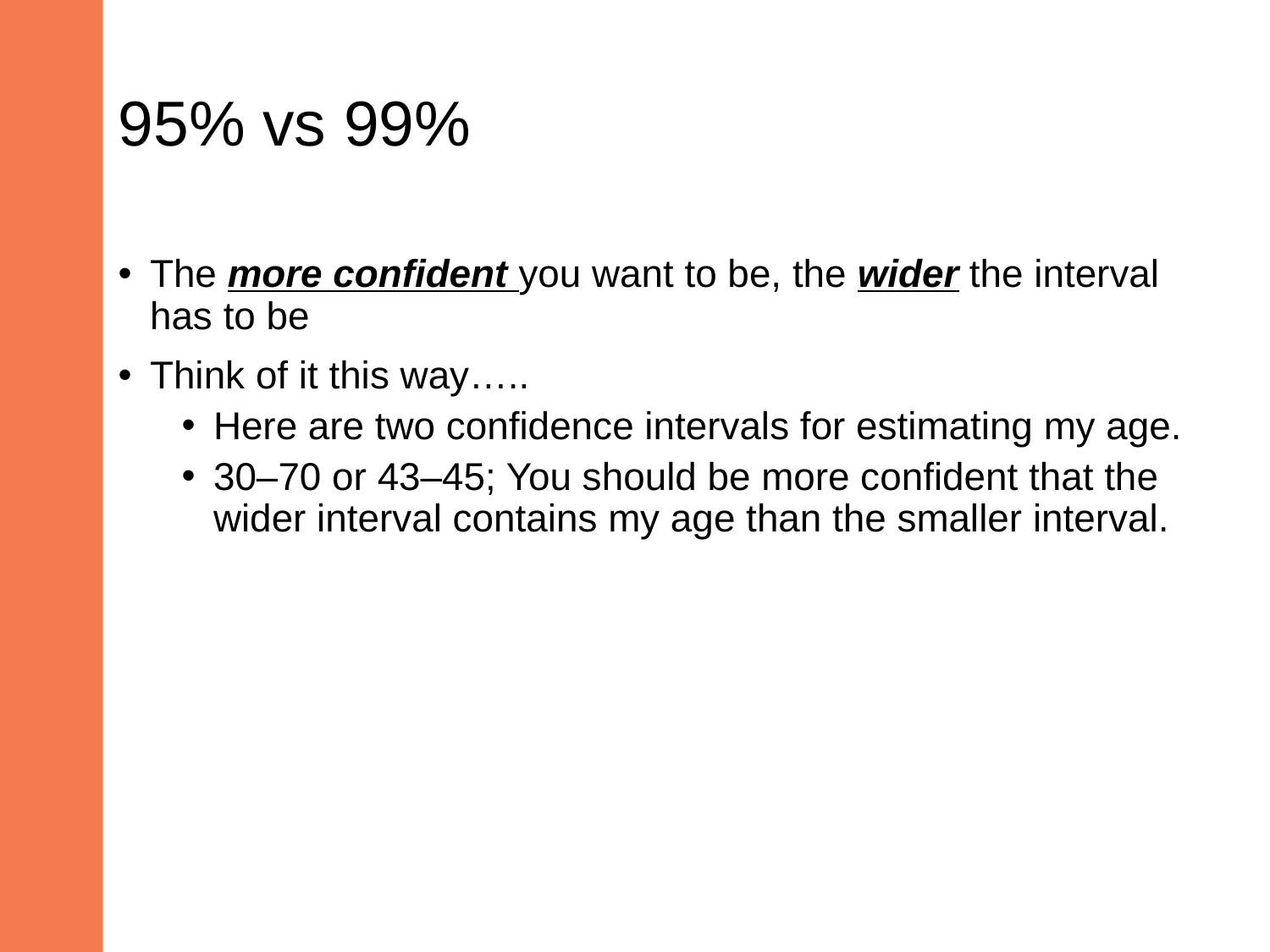

# 95% vs 99%
The more confident you want to be, the wider the interval has to be
Think of it this way…..
Here are two confidence intervals for estimating my age.
30–70 or 43–45; You should be more confident that the wider interval contains my age than the smaller interval.